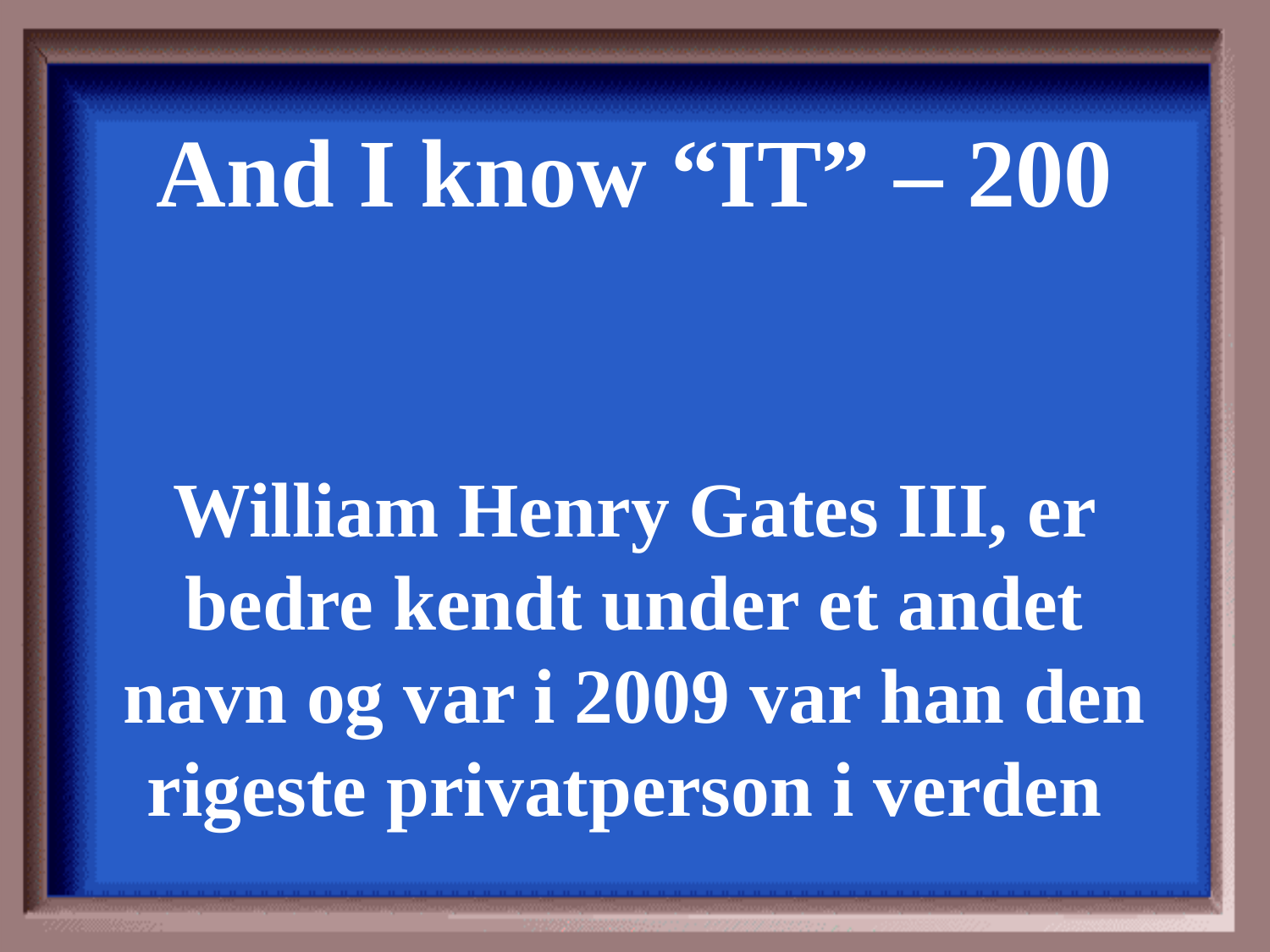

And I know “IT” – 200
William Henry Gates III, er bedre kendt under et andet navn og var i 2009 var han den rigeste privatperson i verden